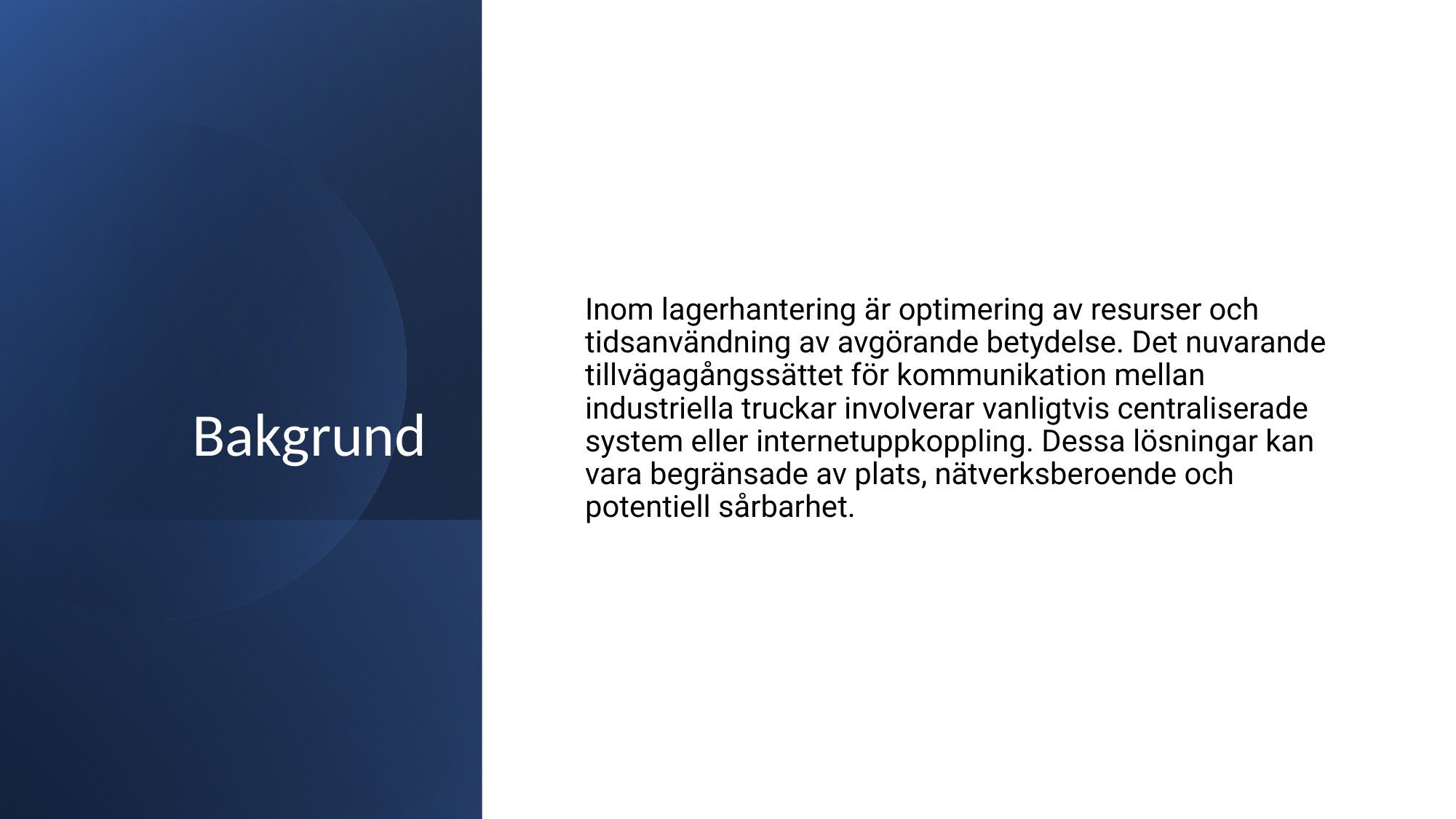

# Bakgrund
Inom lagerhantering är optimering av resurser och tidsanvändning av avgörande betydelse. Det nuvarande tillvägagångssättet för kommunikation mellan industriella truckar involverar vanligtvis centraliserade system eller internetuppkoppling. Dessa lösningar kan vara begränsade av plats, nätverksberoende och potentiell sårbarhet.